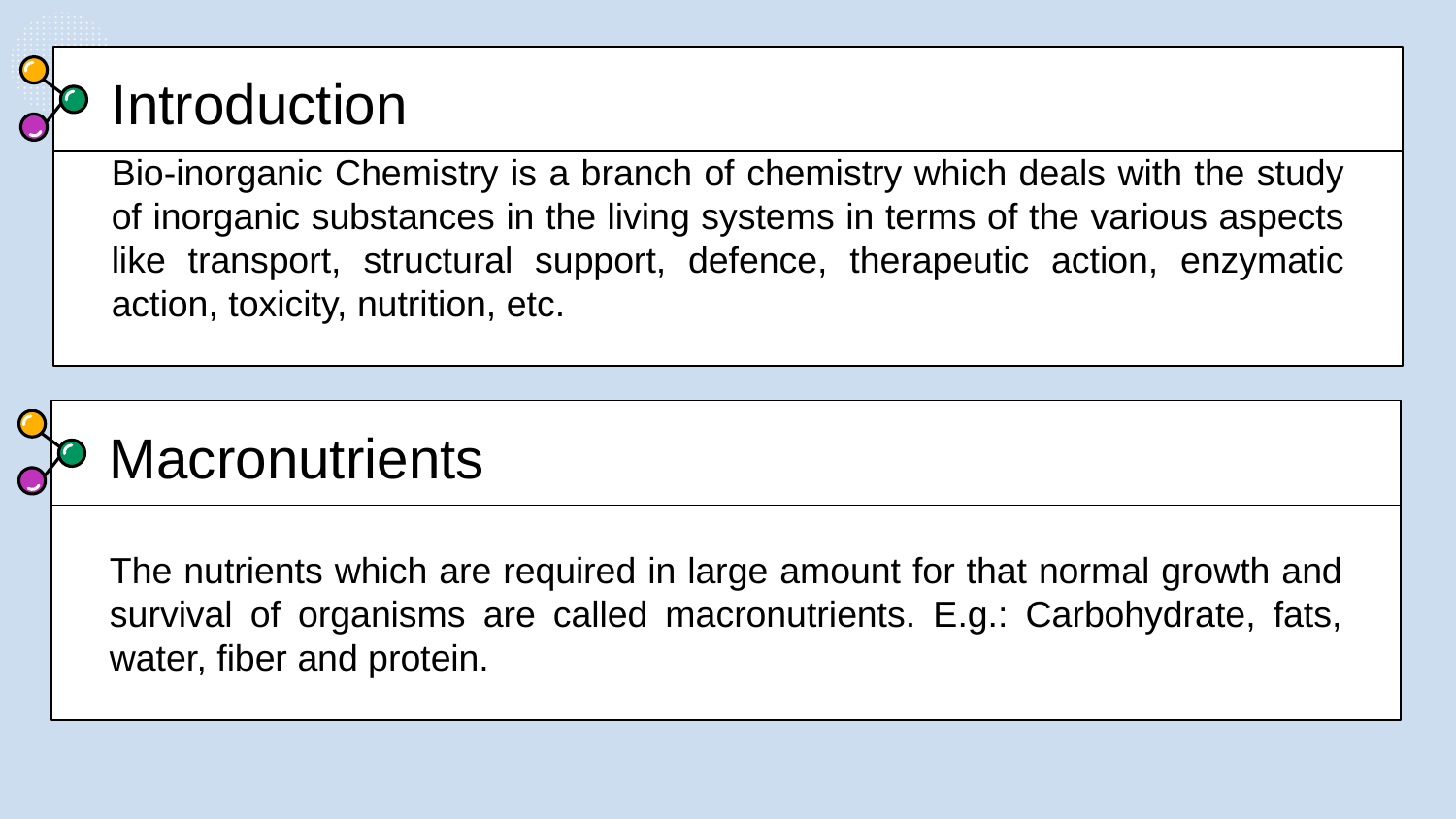

# Introduction

Bio-inorganic Chemistry is a branch of chemistry which deals with the study of inorganic substances in the living systems in terms of the various aspects like transport, structural support, defence, therapeutic action, enzymatic action, toxicity, nutrition, etc.

Macronutrients

The nutrients which are required in large amount for that normal growth and survival of organisms are called macronutrients. E.g.: Carbohydrate, fats, water, fiber and protein.